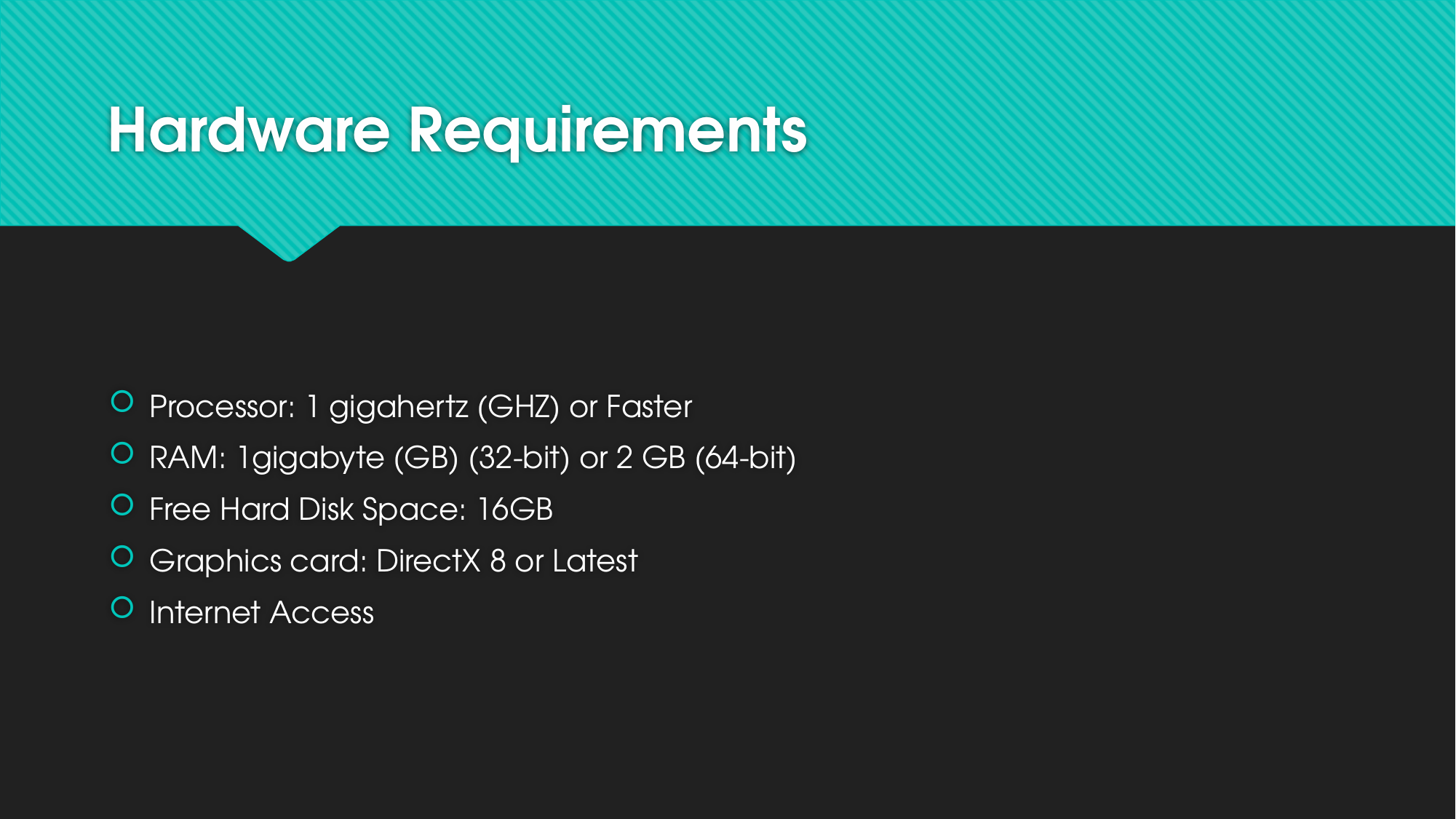

# Hardware Requirements

Processor: 1 gigahertz (GHZ) or Faster
RAM: 1gigabyte (GB) (32-bit) or 2 GB (64-bit)
Free Hard Disk Space: 16GB
Graphics card: DirectX 8 or Latest
Internet Access